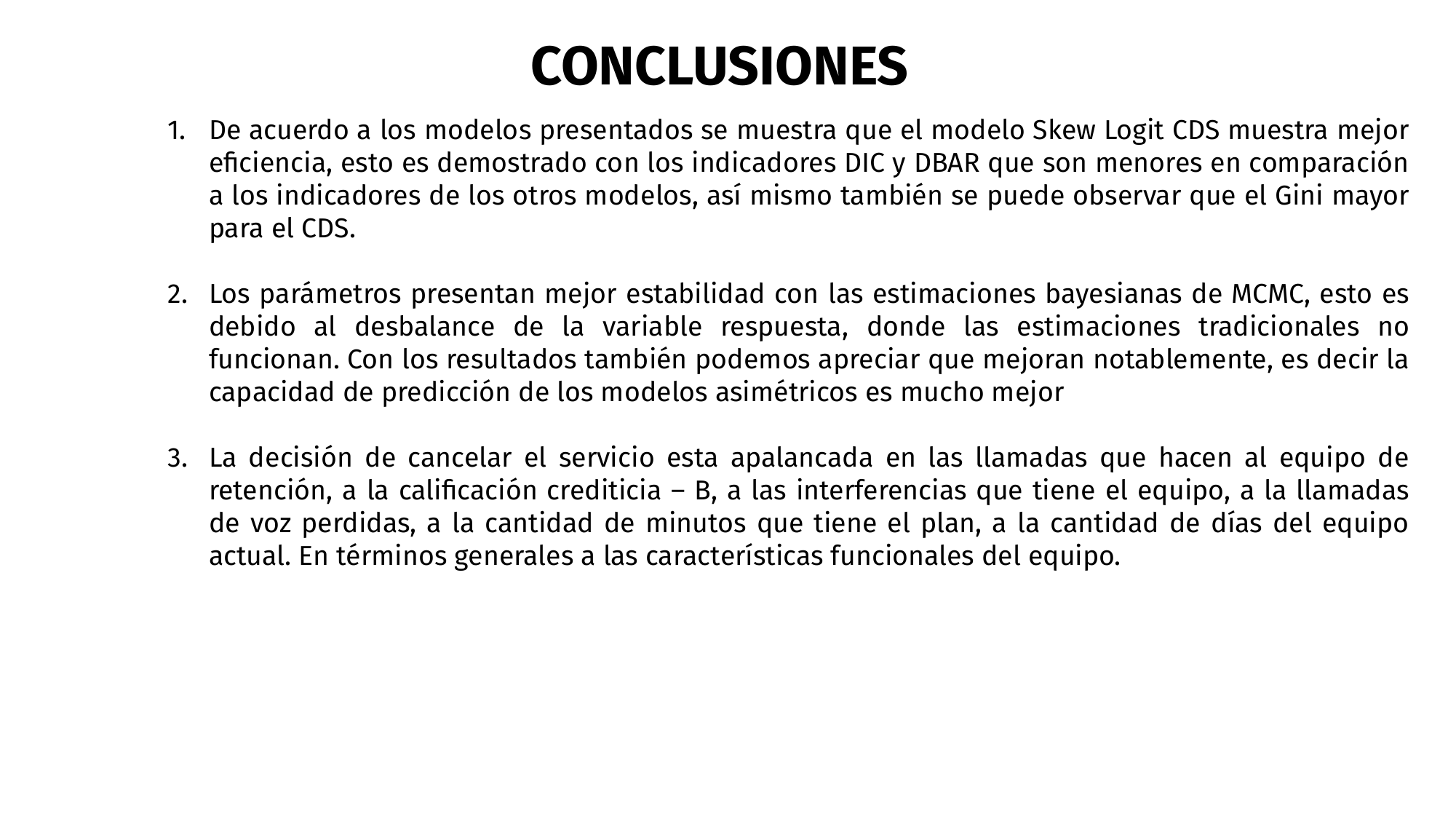

CONCLUSIONES
De acuerdo a los modelos presentados se muestra que el modelo Skew Logit CDS muestra mejor eficiencia, esto es demostrado con los indicadores DIC y DBAR que son menores en comparación a los indicadores de los otros modelos, así mismo también se puede observar que el Gini mayor para el CDS.

Los parámetros presentan mejor estabilidad con las estimaciones bayesianas de MCMC, esto es debido al desbalance de la variable respuesta, donde las estimaciones tradicionales no funcionan. Con los resultados también podemos apreciar que mejoran notablemente, es decir la capacidad de predicción de los modelos asimétricos es mucho mejor

La decisión de cancelar el servicio esta apalancada en las llamadas que hacen al equipo de retención, a la calificación crediticia – B, a las interferencias que tiene el equipo, a la llamadas de voz perdidas, a la cantidad de minutos que tiene el plan, a la cantidad de días del equipo actual. En términos generales a las características funcionales del equipo.